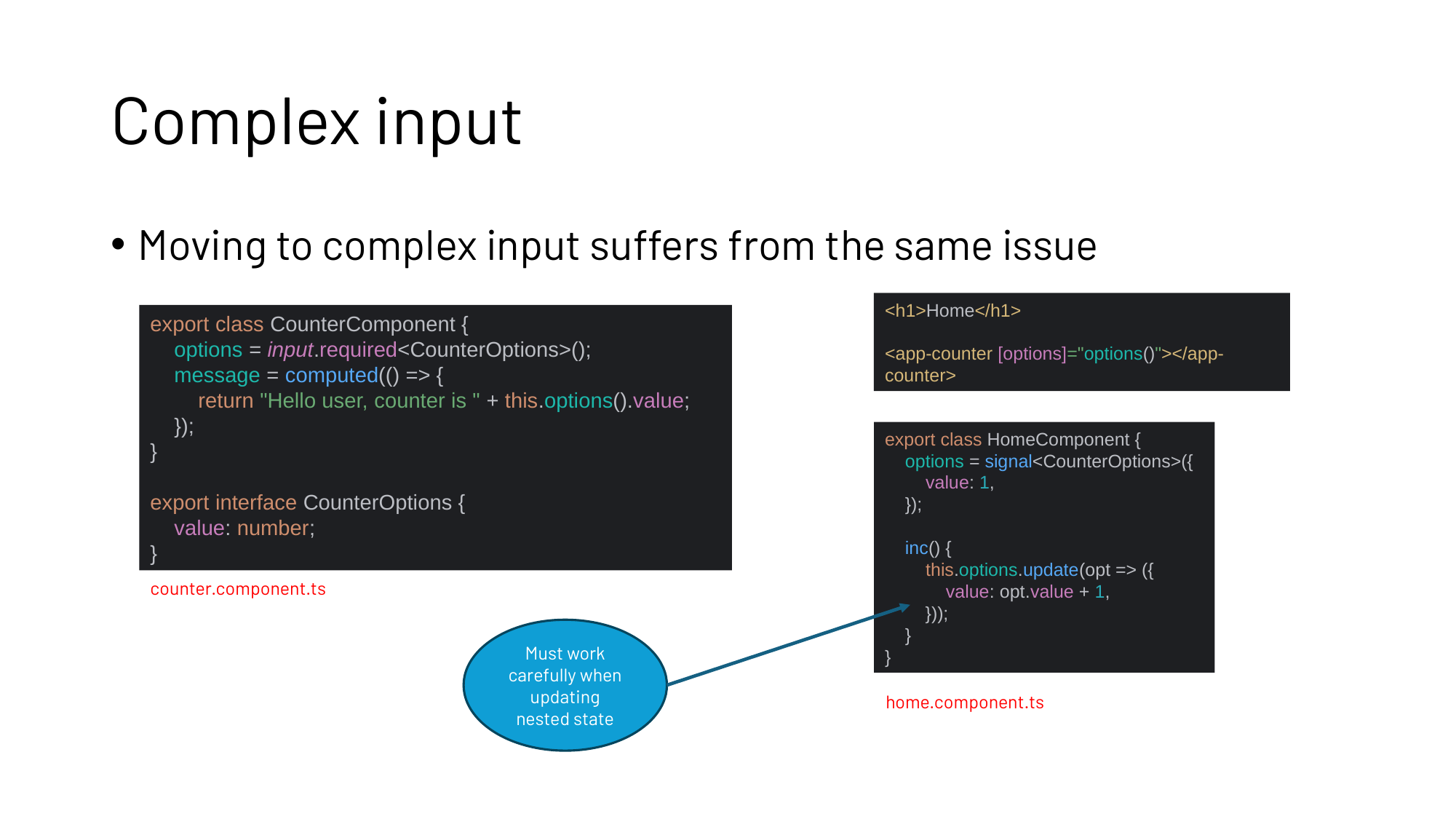

# Complex input
Moving to complex input suffers from the same issue

export class CounterComponent {
    options = input.required<CounterOptions>();
    message = computed(() => {
        return "Hello user, counter is " + this.options().value;
    });
}
export interface CounterOptions {
    value: number;
}
<h1>Home</h1>
<app-counter [options]="options()"></app-counter>
export class HomeComponent {
    options = signal<CounterOptions>({
        value: 1,
    });
    inc() {
        this.options.update(opt => ({
            value: opt.value + 1,
        }));
    }
}
counter.component.ts
Must work carefully when updating nested state
home.component.ts